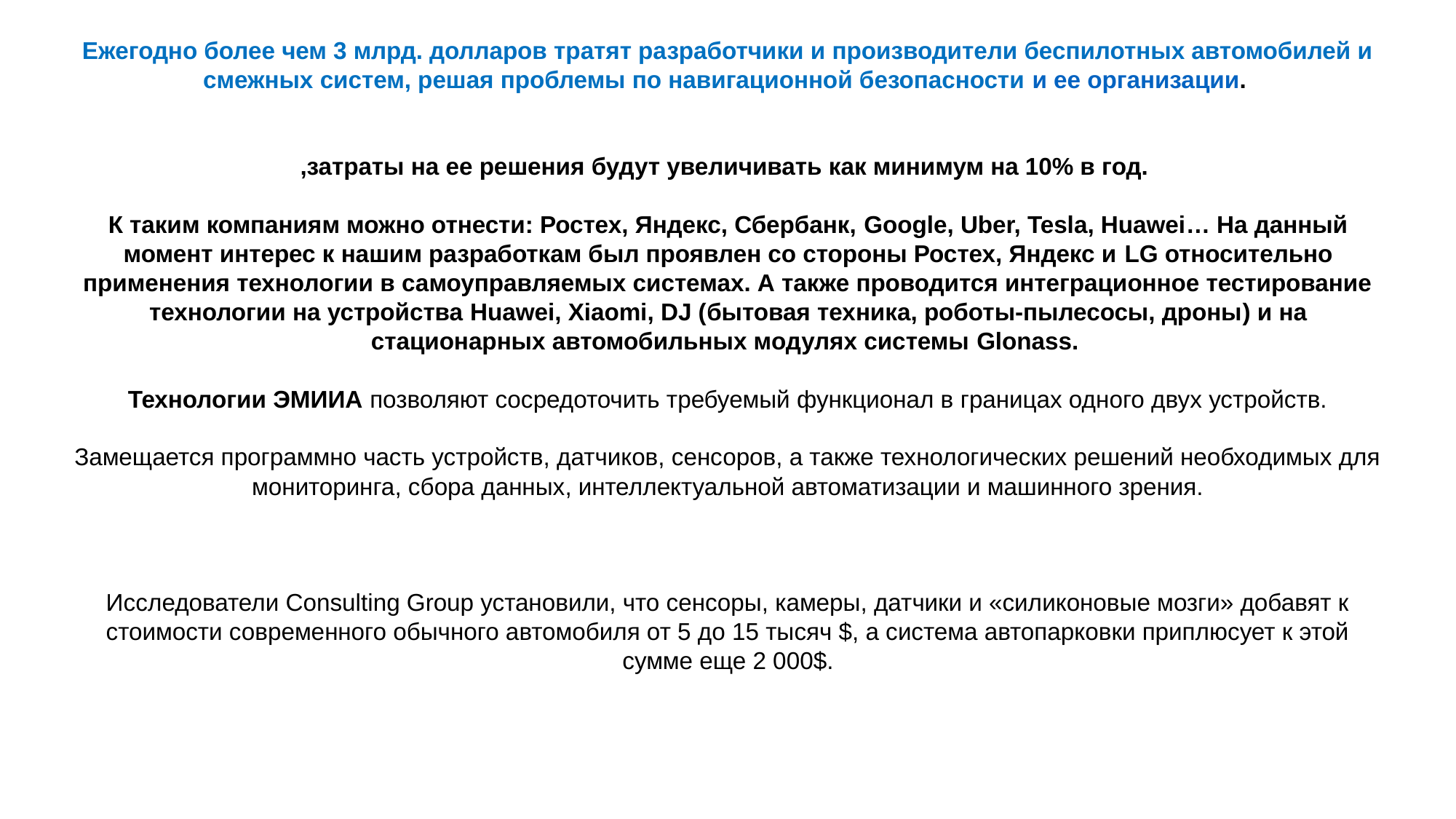

Ежегодно более чем 3 млрд. долларов тратят разработчики и производители беспилотных автомобилей и смежных систем, решая проблемы по навигационной безопасности и ее организации.

,затраты на ее решения будут увеличивать как минимум на 10% в год.

К таким компаниям можно отнести: Ростех, Яндекс, Сбербанк, Google, Uber, Tesla, Huawei… На данный момент интерес к нашим разработкам был проявлен со стороны Ростех, Яндекс и LG относительно применения технологии в самоуправляемых системах. А также проводится интеграционное тестирование технологии на устройства Huawei, Xiaomi, DJ (бытовая техника, роботы-пылесосы, дроны) и на стационарных автомобильных модулях системы Glonass.

Технологии ЭМИИА позволяют сосредоточить требуемый функционал в границах одного двух устройств.

Замещается программно часть устройств, датчиков, сенсоров, а также технологических решений необходимых для мониторинга, сбора данных, интеллектуальной автоматизации и машинного зрения.

Исследователи Consulting Group установили, что сенсоры, камеры, датчики и «силиконовые мозги» добавят к стоимости современного обычного автомобиля от 5 до 15 тысяч $, а система автопарковки приплюсует к этой сумме еще 2 000$.